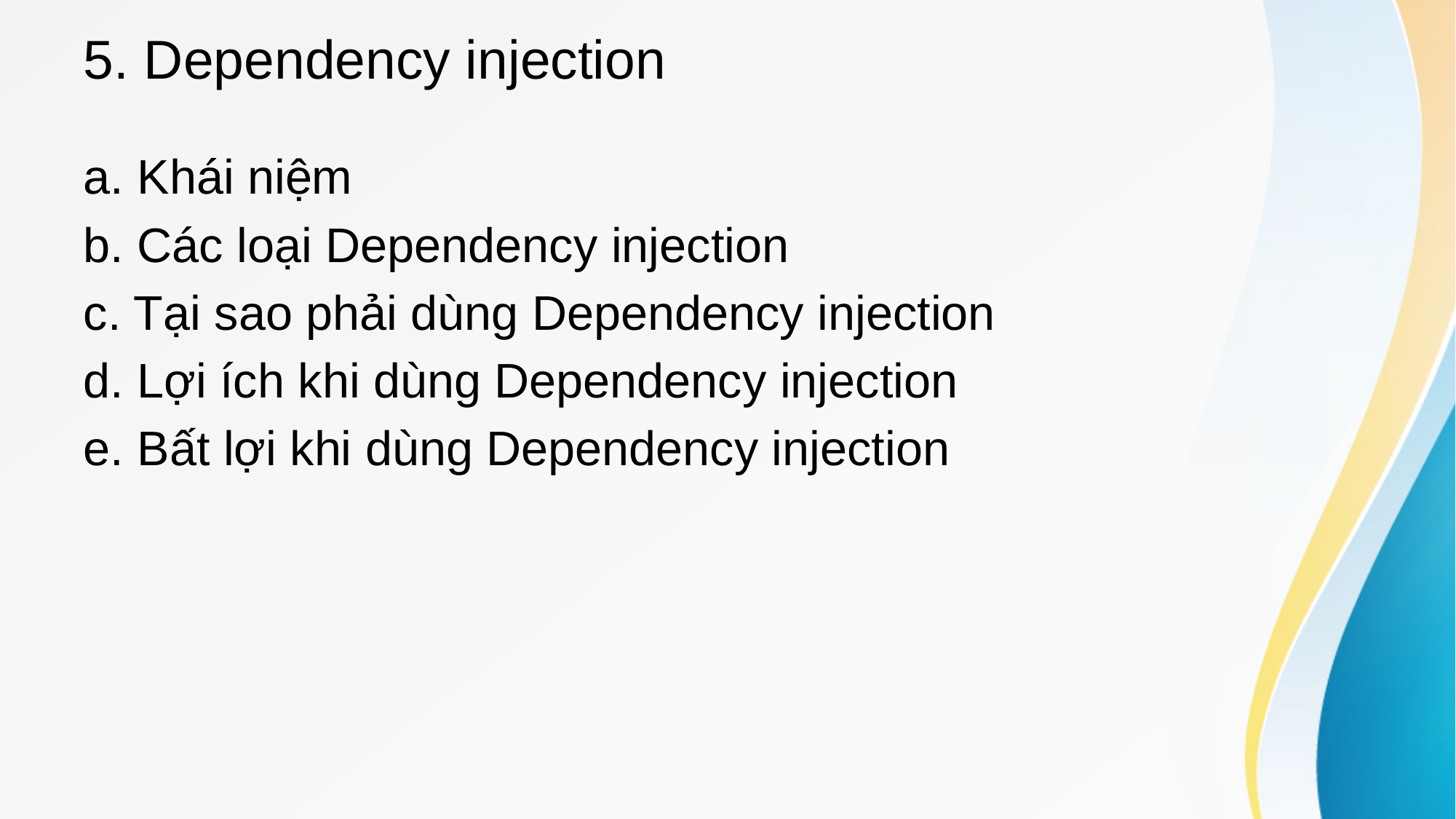

# 5. Dependency injection
a. Khái niệm
b. Các loại Dependency injection
c. Tại sao phải dùng Dependency injection
d. Lợi ích khi dùng Dependency injection
e. Bất lợi khi dùng Dependency injection